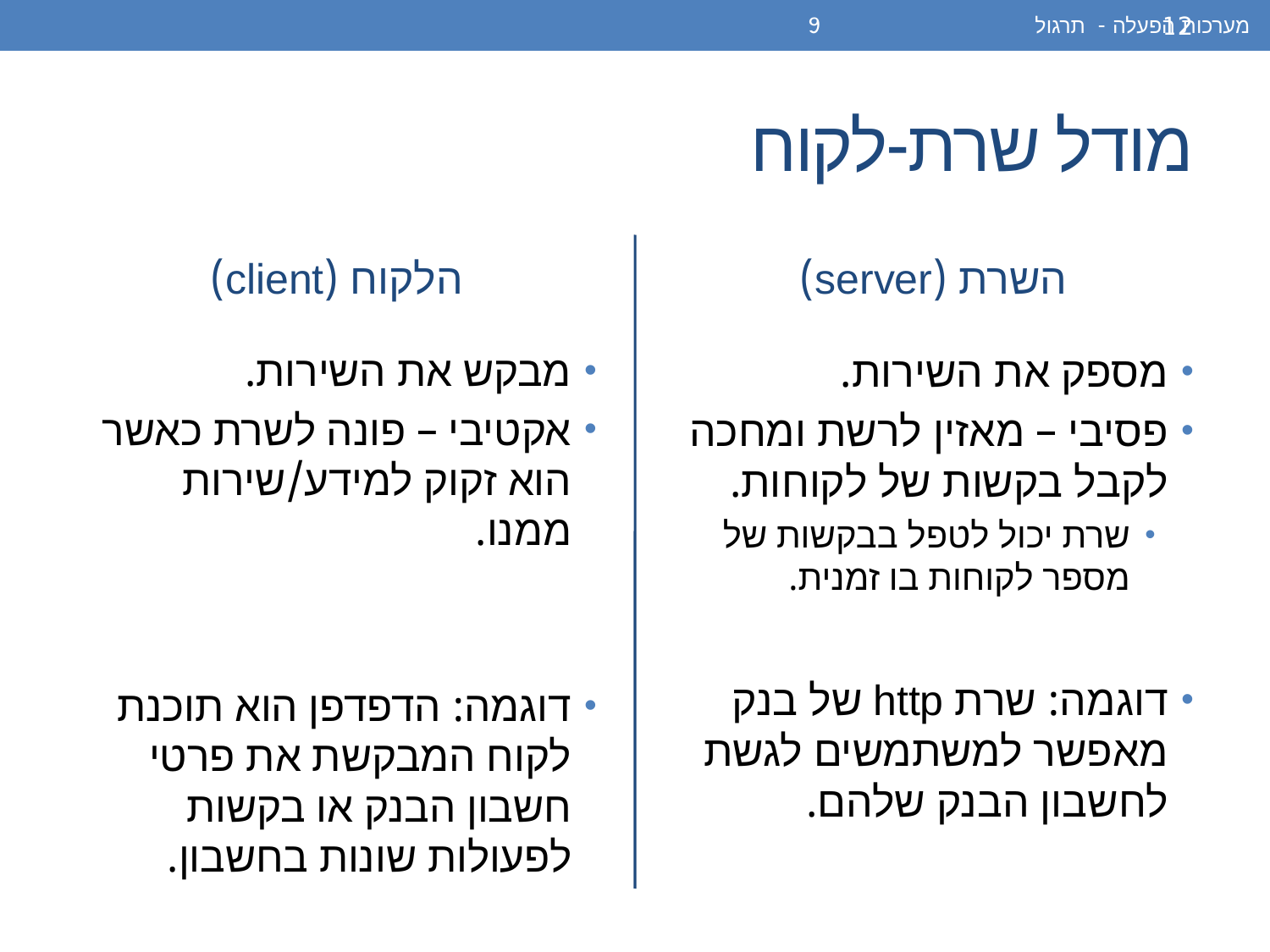

מערכות הפעלה - תרגול 9
12
# מודל שרת-לקוח
הלקוח (client)
השרת (server)
מבקש את השירות.
אקטיבי – פונה לשרת כאשר הוא זקוק למידע/שירות ממנו.

דוגמה: הדפדפן הוא תוכנת לקוח המבקשת את פרטי חשבון הבנק או בקשות לפעולות שונות בחשבון.
מספק את השירות.
פסיבי – מאזין לרשת ומחכה לקבל בקשות של לקוחות.
שרת יכול לטפל בבקשות של מספר לקוחות בו זמנית.

דוגמה: שרת http של בנק מאפשר למשתמשים לגשת לחשבון הבנק שלהם.